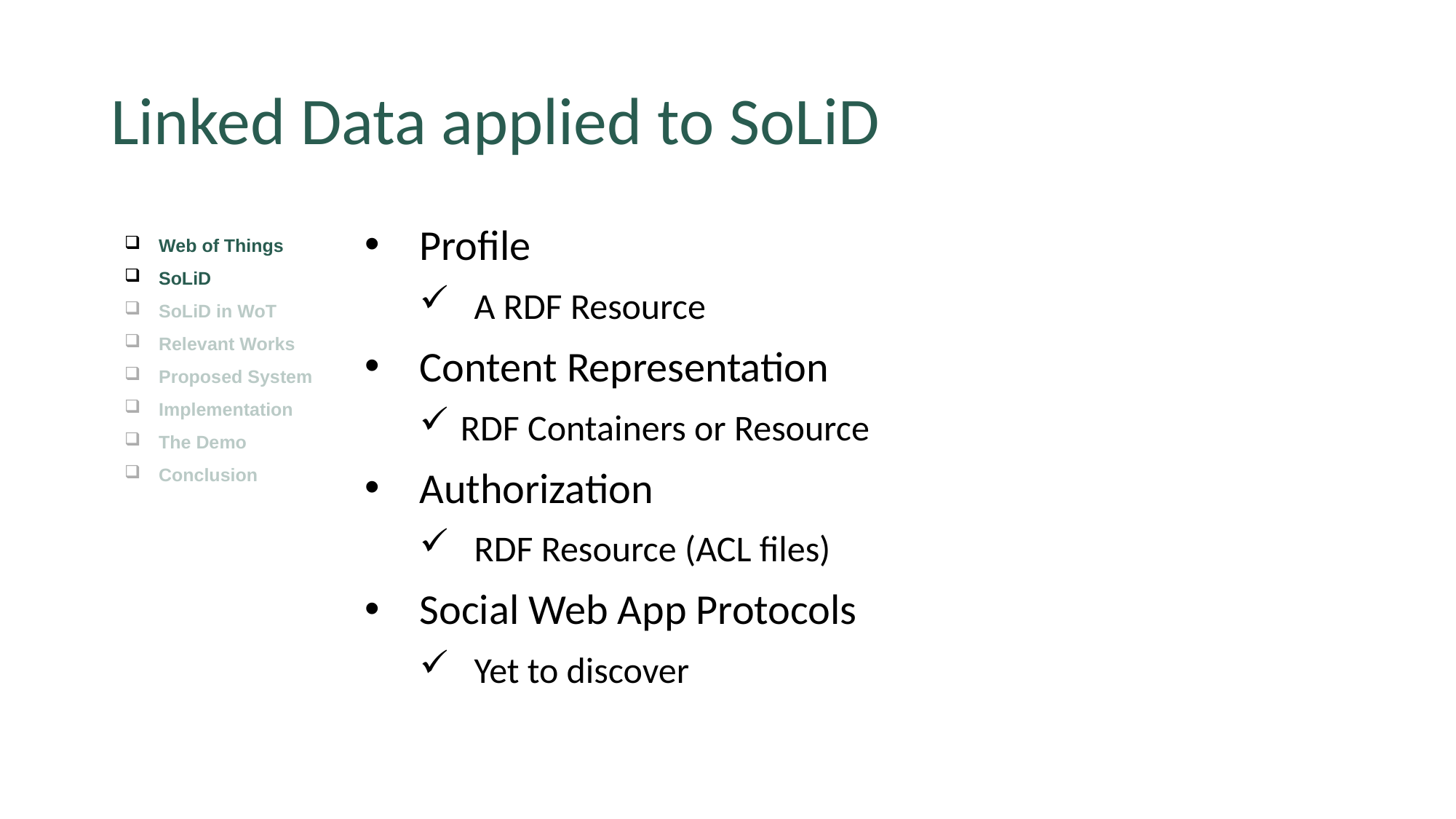

# Linked Data applied to SoLiD
Profile
A RDF Resource
Content Representation
RDF Containers or Resource
Authorization
RDF Resource (ACL files)
Social Web App Protocols
Yet to discover